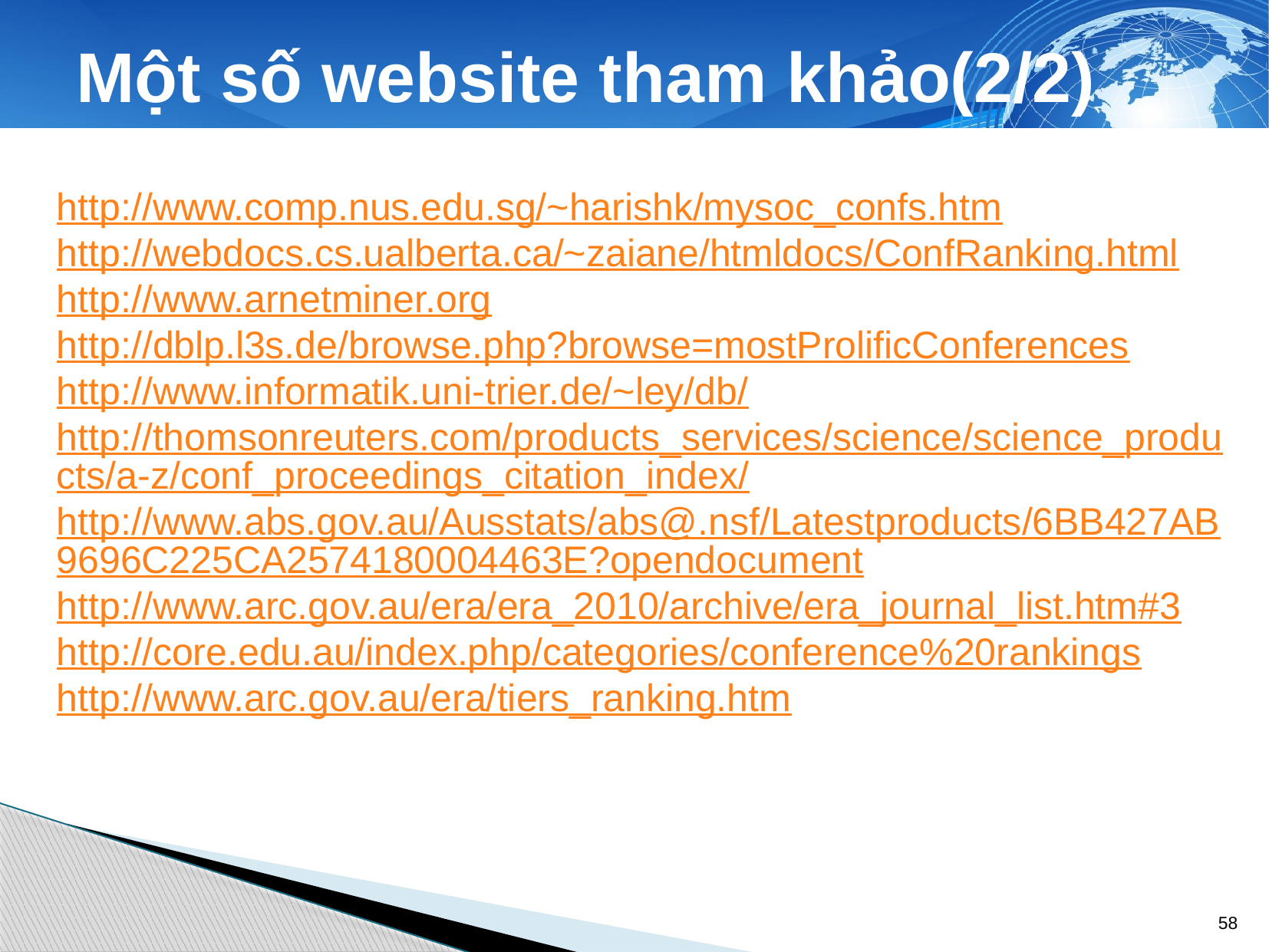

# Một số website tham khảo(2/2)
http://www.comp.nus.edu.sg/~harishk/mysoc_confs.htm
http://webdocs.cs.ualberta.ca/~zaiane/htmldocs/ConfRanking.html
http://www.arnetminer.org
http://dblp.l3s.de/browse.php?browse=mostProlificConferences
http://www.informatik.uni-trier.de/~ley/db/
http://thomsonreuters.com/products_services/science/science_products/a-z/conf_proceedings_citation_index/
http://www.abs.gov.au/Ausstats/abs@.nsf/Latestproducts/6BB427AB9696C225CA2574180004463E?opendocument
http://www.arc.gov.au/era/era_2010/archive/era_journal_list.htm#3
http://core.edu.au/index.php/categories/conference%20rankings
http://www.arc.gov.au/era/tiers_ranking.htm

58